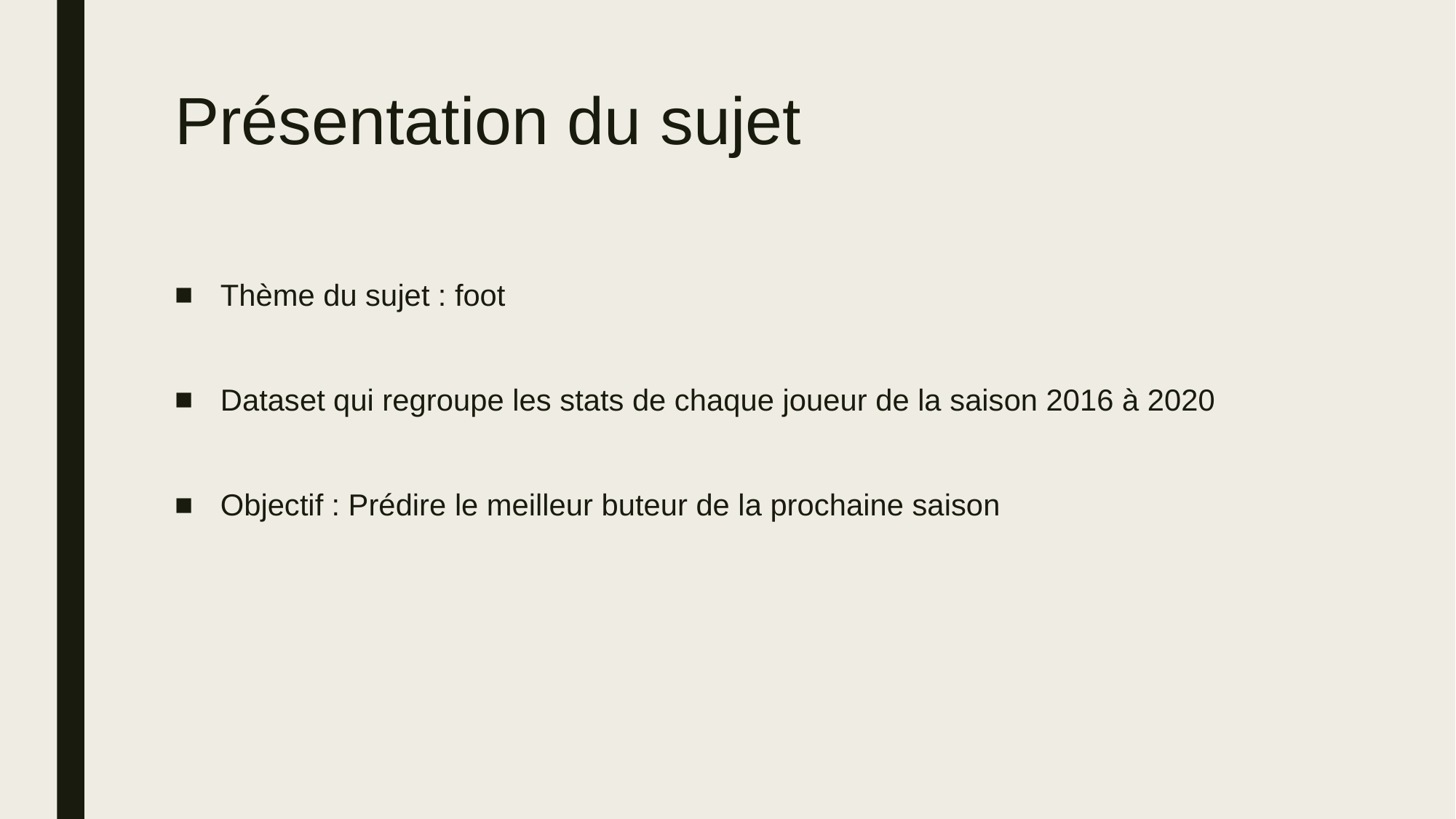

# Présentation du sujet
Thème du sujet : foot

Dataset qui regroupe les stats de chaque joueur de la saison 2016 à 2020

Objectif : Prédire le meilleur buteur de la prochaine saison